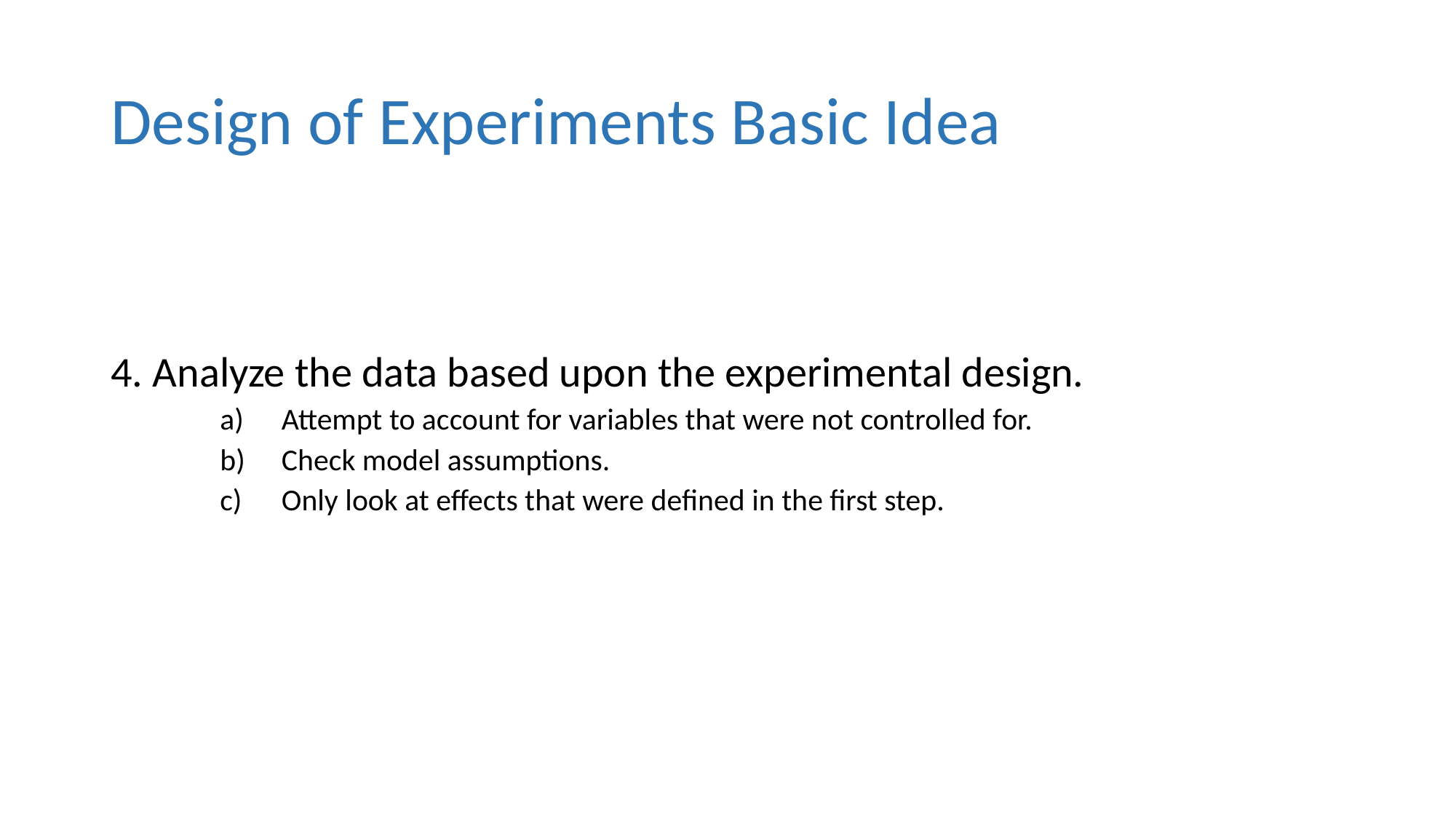

# Design of Experiments Basic Idea

4. Analyze the data based upon the experimental design.
Attempt to account for variables that were not controlled for.
Check model assumptions.
Only look at effects that were defined in the first step.